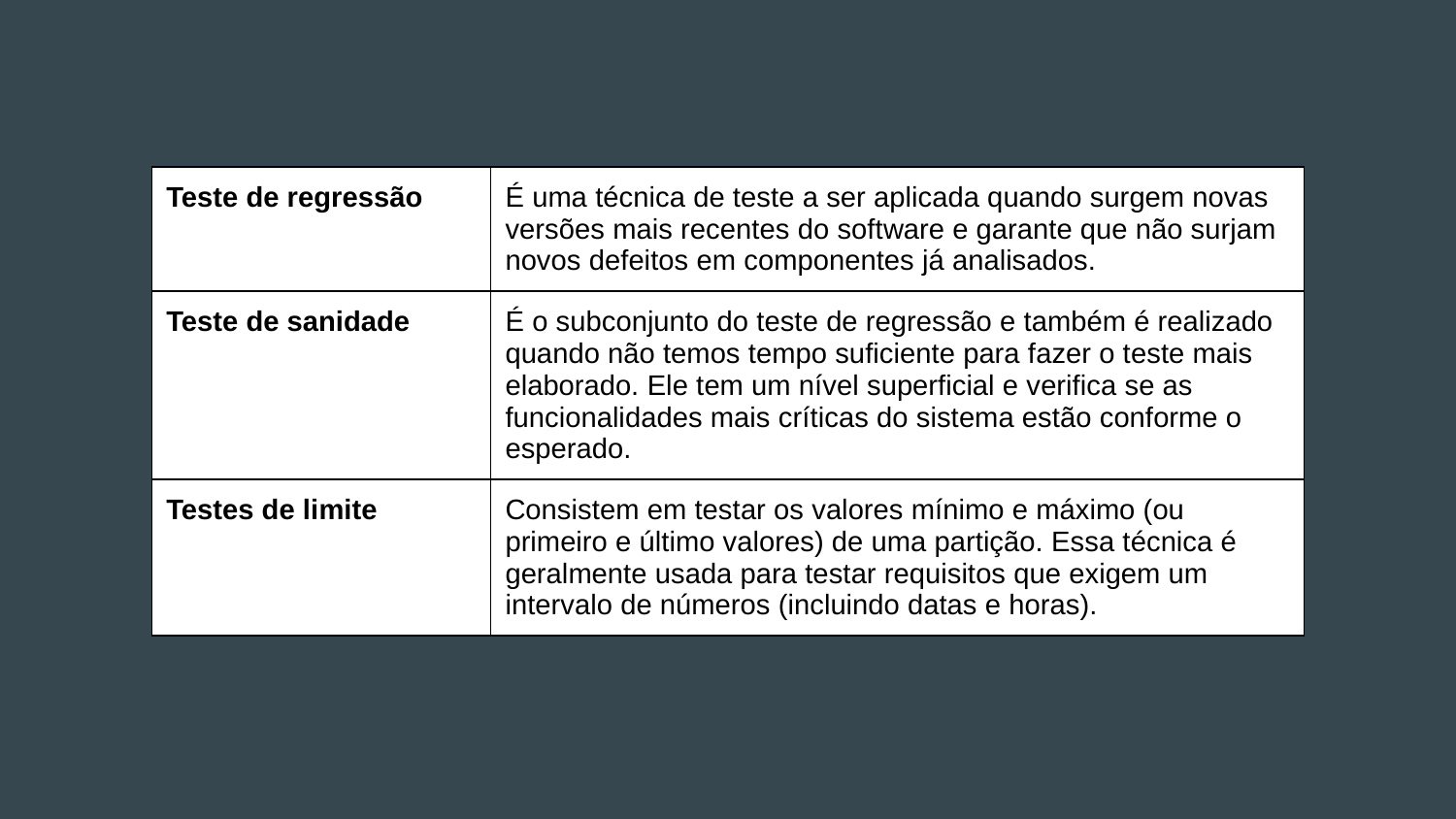

| Teste de regressão | É uma técnica de teste a ser aplicada quando surgem novas versões mais recentes do software e garante que não surjam novos defeitos em componentes já analisados. |
| --- | --- |
| Teste de sanidade | É o subconjunto do teste de regressão e também é realizado quando não temos tempo suficiente para fazer o teste mais elaborado. Ele tem um nível superficial e verifica se as funcionalidades mais críticas do sistema estão conforme o esperado. |
| Testes de limite | Consistem em testar os valores mínimo e máximo (ou primeiro e último valores) de uma partição. Essa técnica é geralmente usada para testar requisitos que exigem um intervalo de números (incluindo datas e horas). |